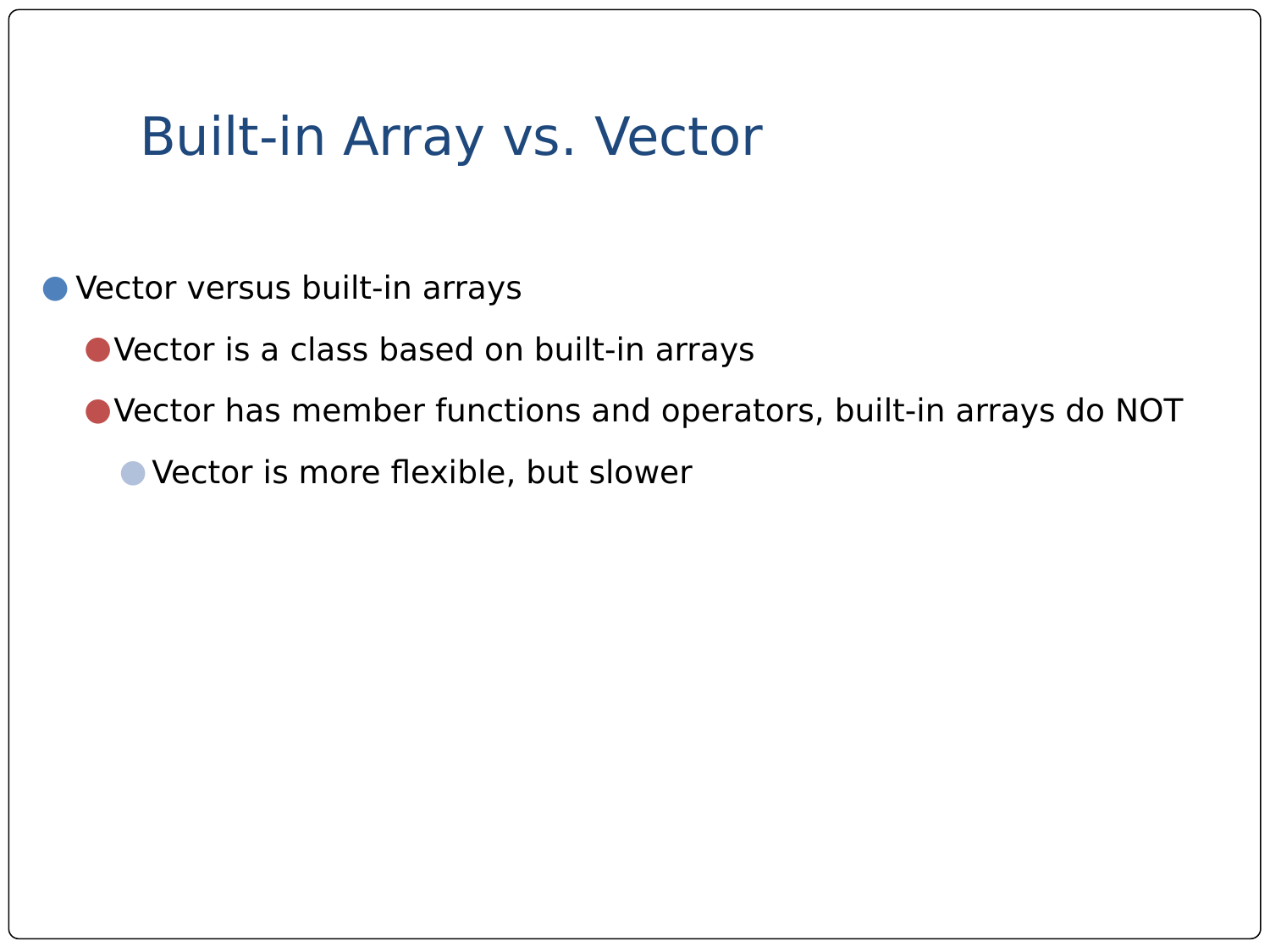

# Built-in Array vs. Vector
Vector versus built-in arrays
Vector is a class based on built-in arrays
Vector has member functions and operators, built-in arrays do NOT
Vector is more flexible, but slower